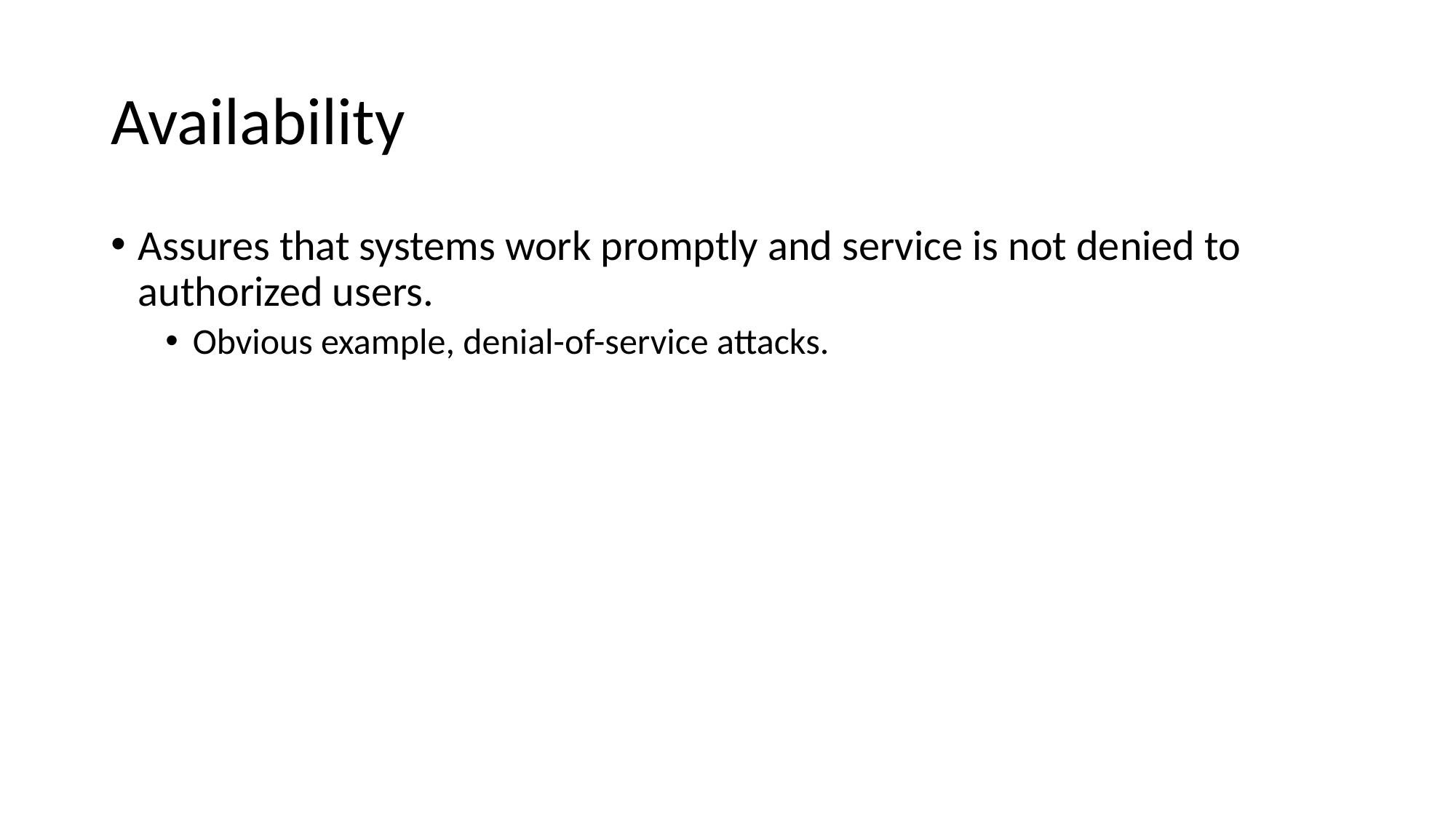

# Availability
Assures that systems work promptly and service is not denied to authorized users.
Obvious example, denial-of-service attacks.